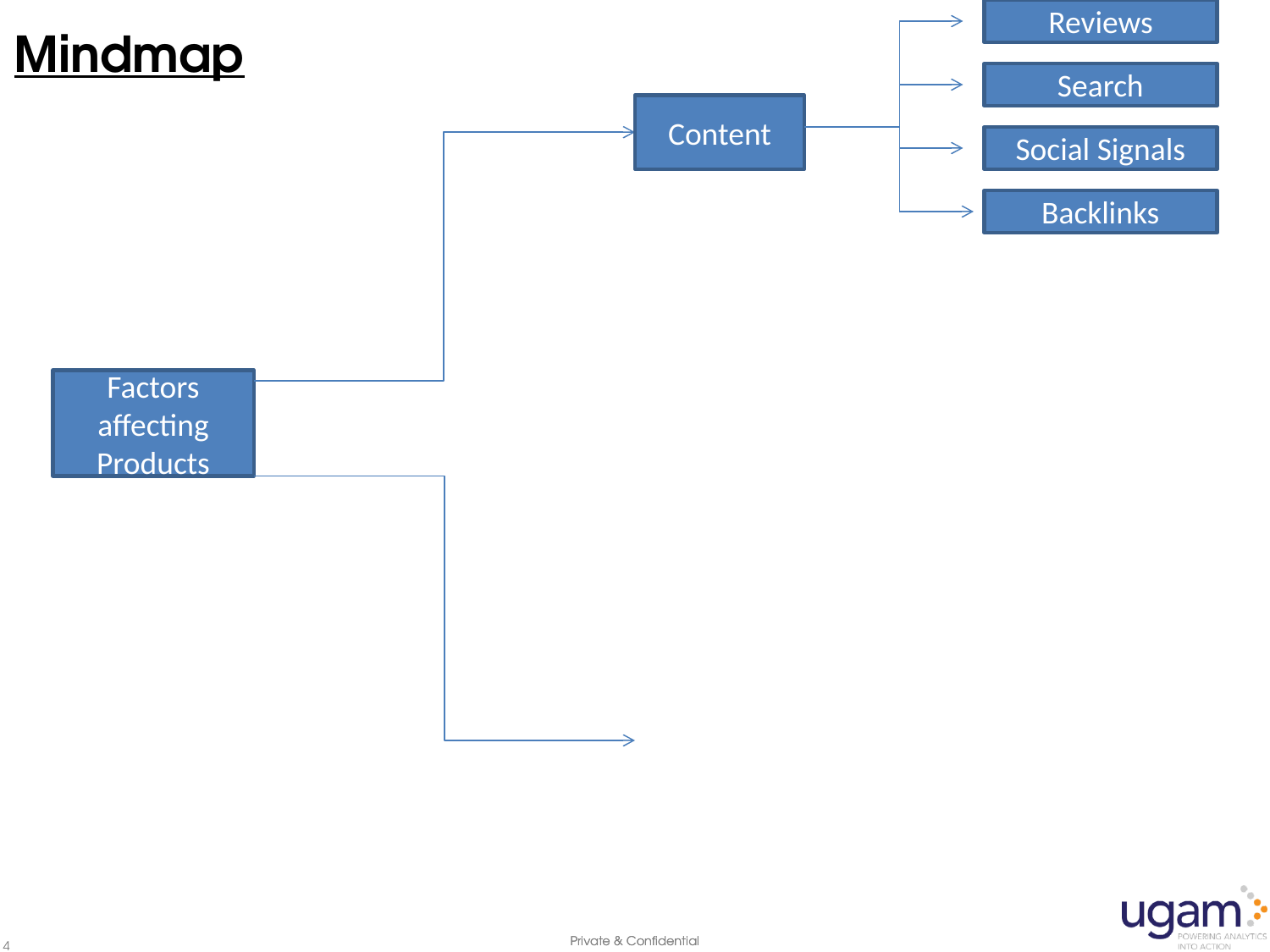

# Mindmap
Reviews
Search
Content
Social Signals
Backlinks
Factors affecting Products
Organizational